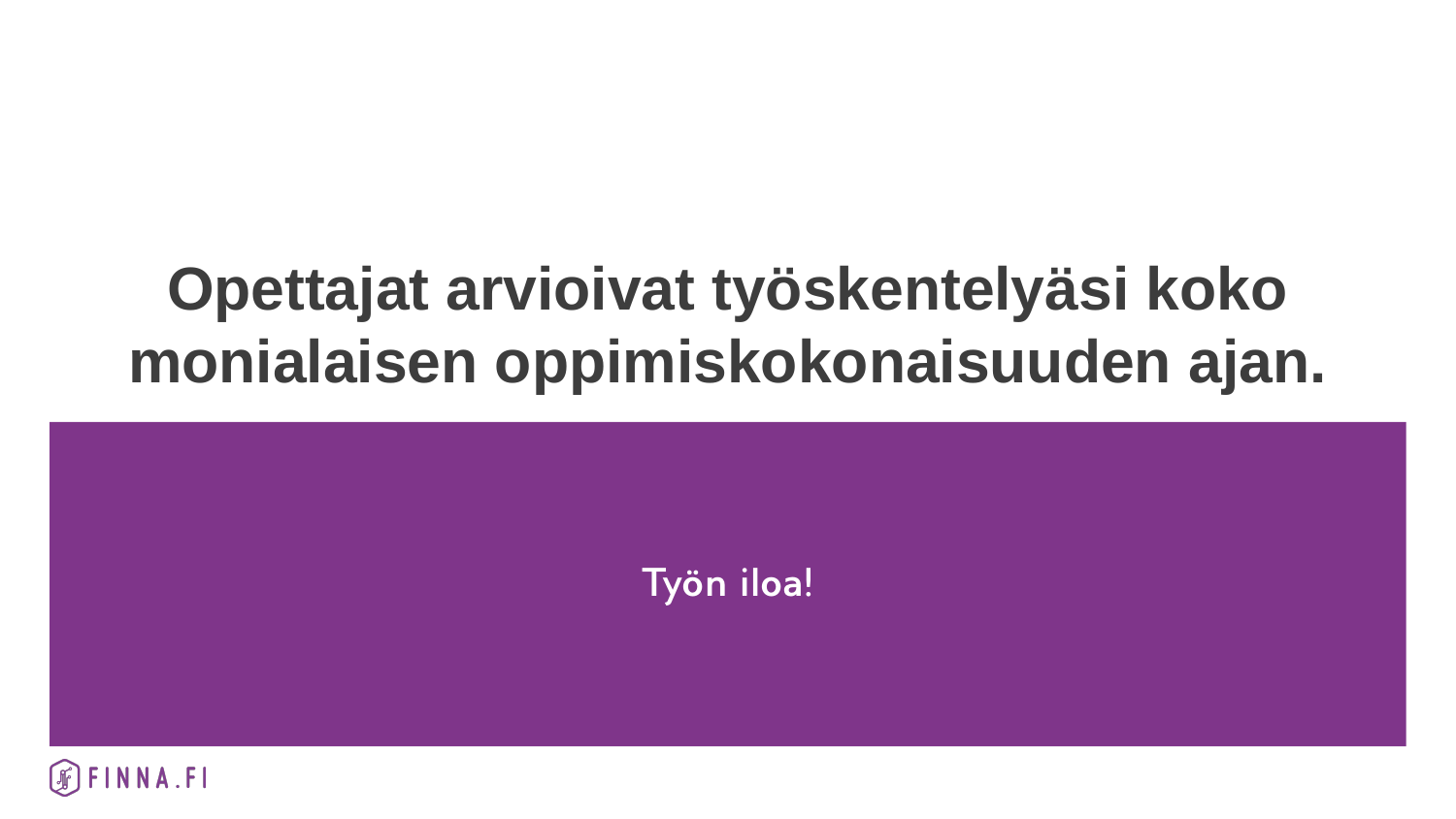

# Opettajat arvioivat työskentelyäsi koko monialaisen oppimiskokonaisuuden ajan.

Työn iloa!